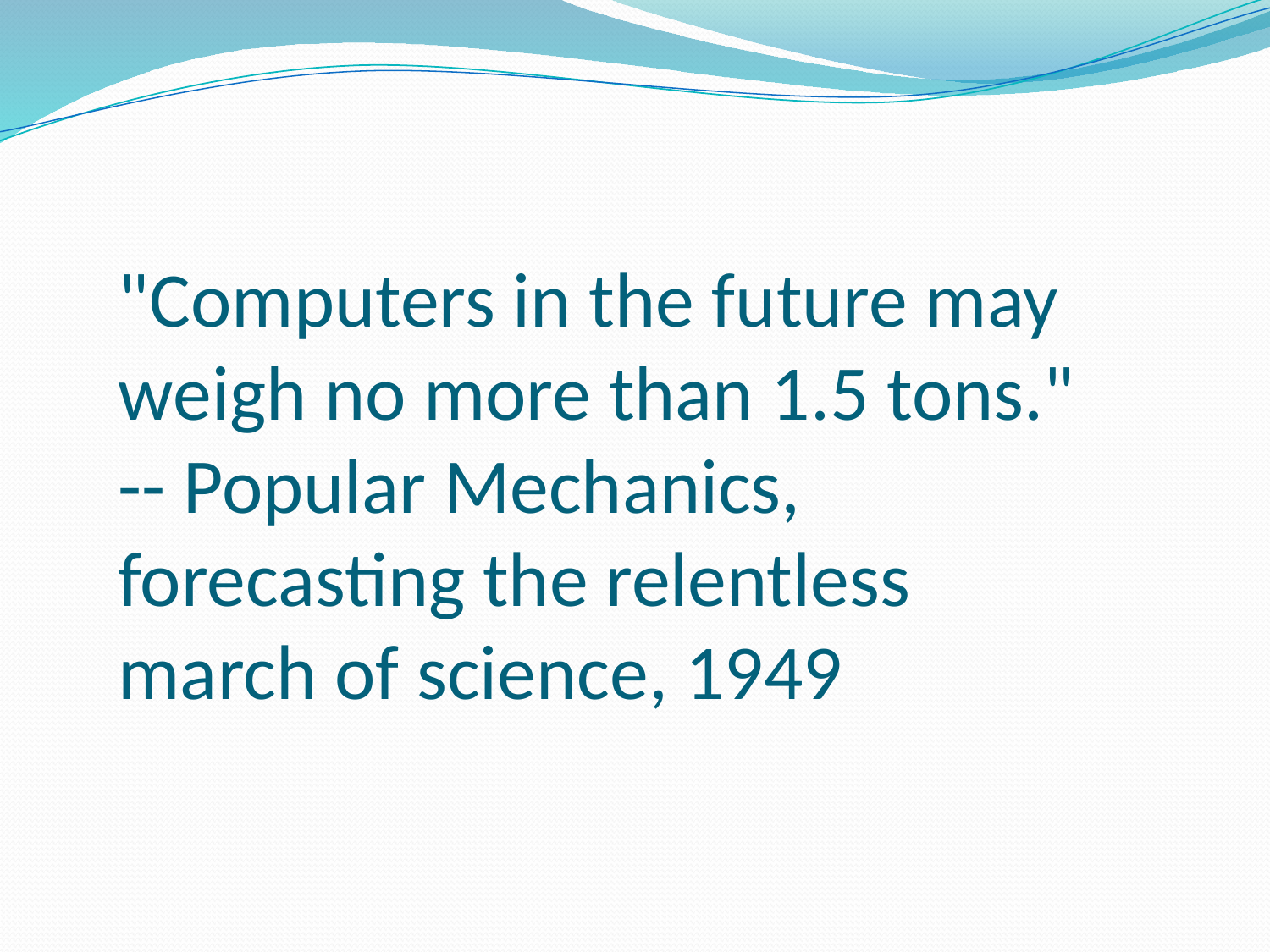

"Computers in the future may weigh no more than 1.5 tons." -- Popular Mechanics, forecasting the relentless march of science, 1949
#